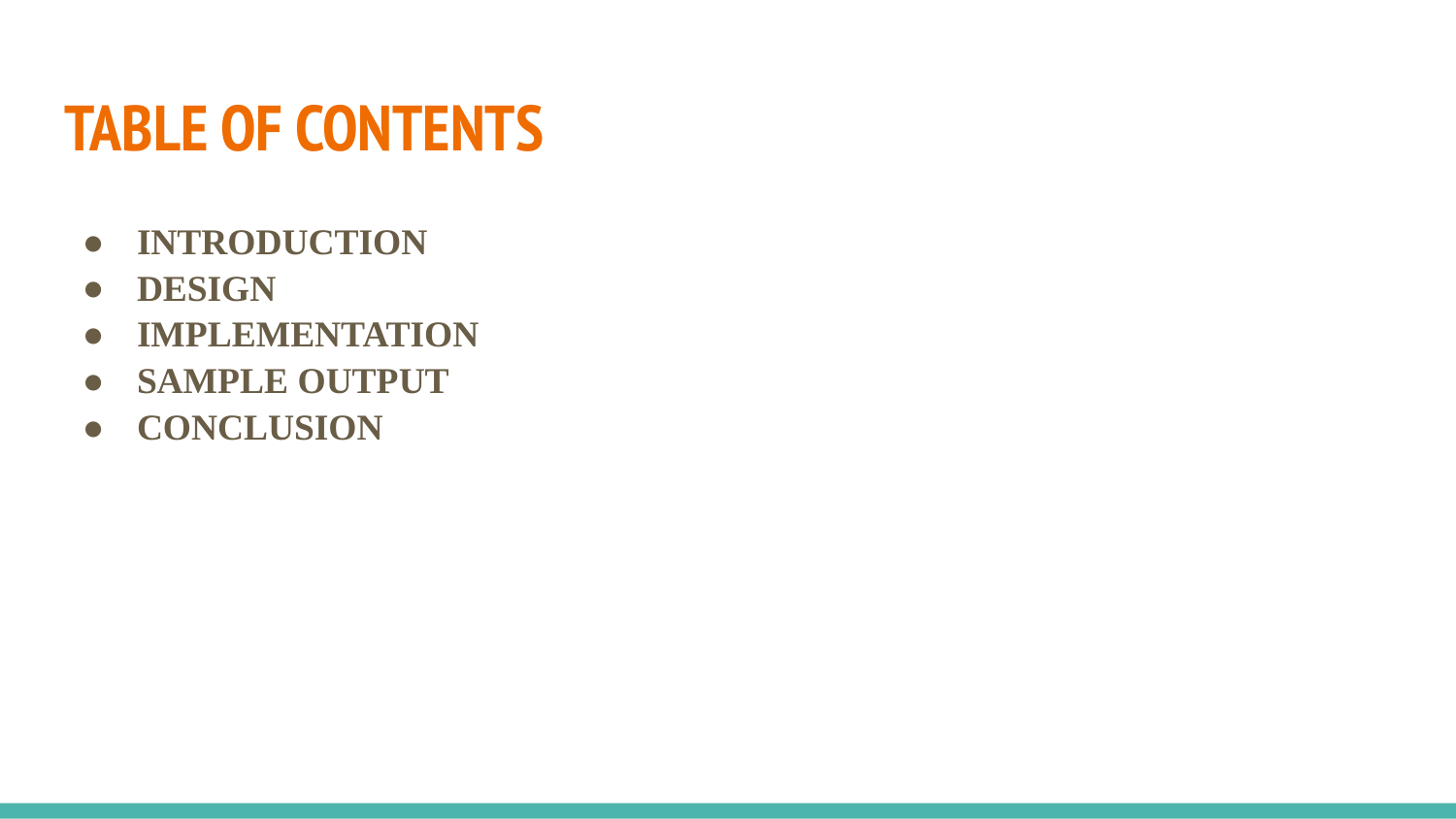

# TABLE OF CONTENTS
INTRODUCTION
DESIGN
IMPLEMENTATION
SAMPLE OUTPUT
CONCLUSION